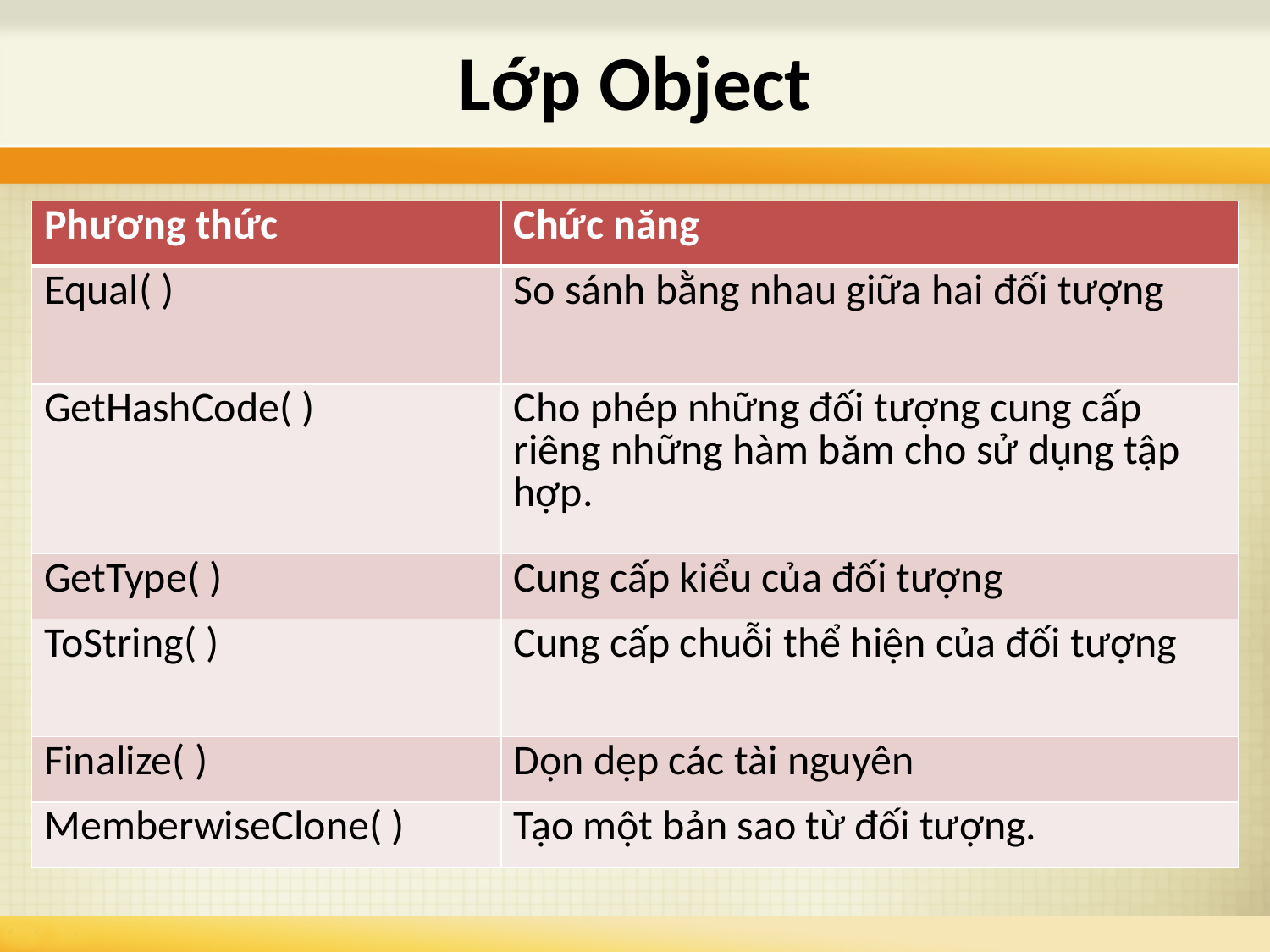

# Lớp Object
| Phương thức | Chức năng |
| --- | --- |
| Equal( ) | So sánh bằng nhau giữa hai đối tượng |
| GetHashCode( ) | Cho phép những đối tượng cung cấp riêng những hàm băm cho sử dụng tập hợp. |
| GetType( ) | Cung cấp kiểu của đối tượng |
| ToString( ) | Cung cấp chuỗi thể hiện của đối tượng |
| Finalize( ) | Dọn dẹp các tài nguyên |
| MemberwiseClone( ) | Tạo một bản sao từ đối tượng. |